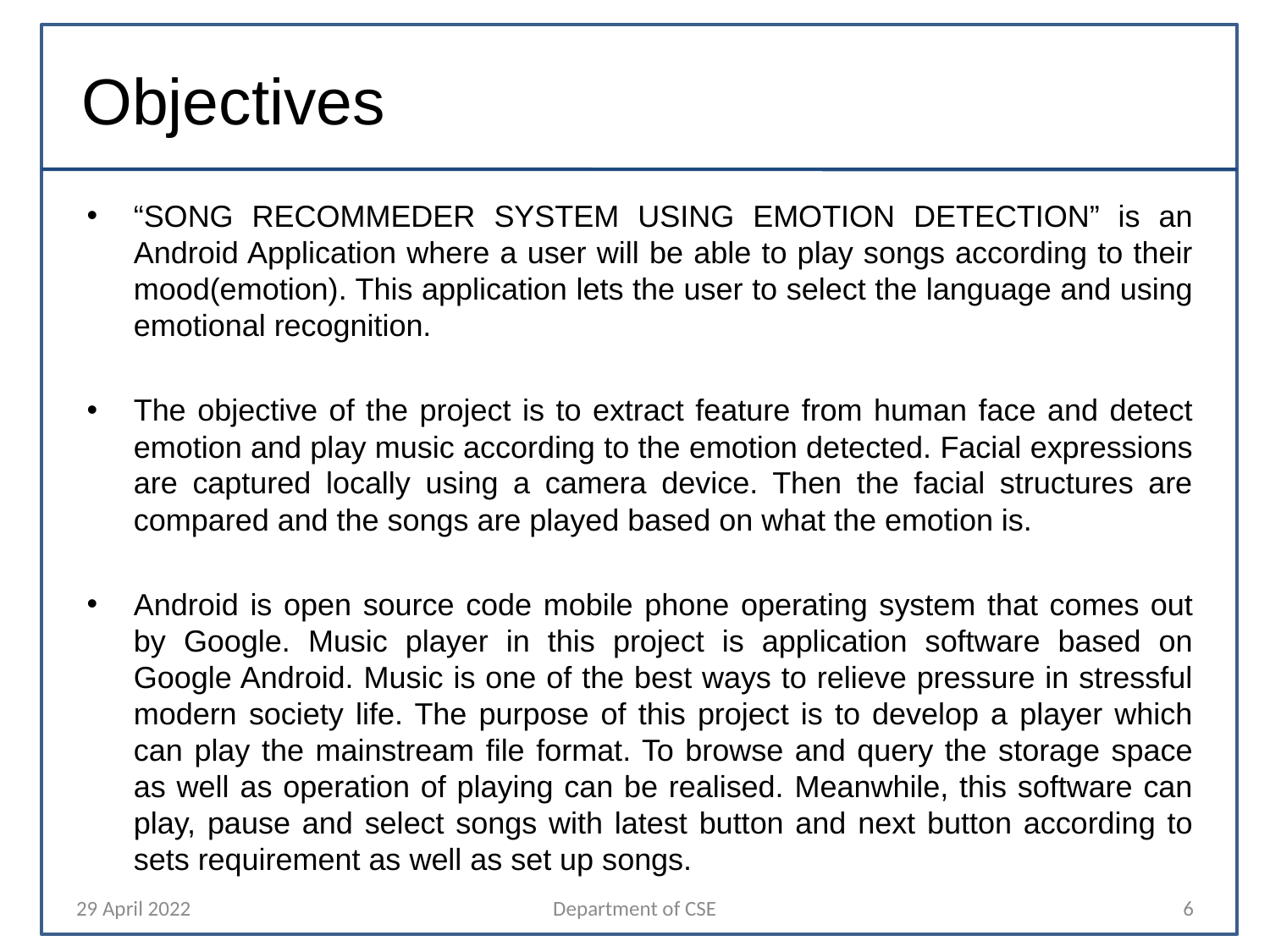

# Objectives
“SONG RECOMMEDER SYSTEM USING EMOTION DETECTION” is an Android Application where a user will be able to play songs according to their mood(emotion). This application lets the user to select the language and using emotional recognition.

The objective of the project is to extract feature from human face and detect emotion and play music according to the emotion detected. Facial expressions are captured locally using a camera device. Then the facial structures are compared and the songs are played based on what the emotion is.

Android is open source code mobile phone operating system that comes out by Google. Music player in this project is application software based on Google Android. Music is one of the best ways to relieve pressure in stressful modern society life. The purpose of this project is to develop a player which can play the mainstream file format. To browse and query the storage space as well as operation of playing can be realised. Meanwhile, this software can play, pause and select songs with latest button and next button according to sets requirement as well as set up songs.

29 April 2022
Department of CSE
6